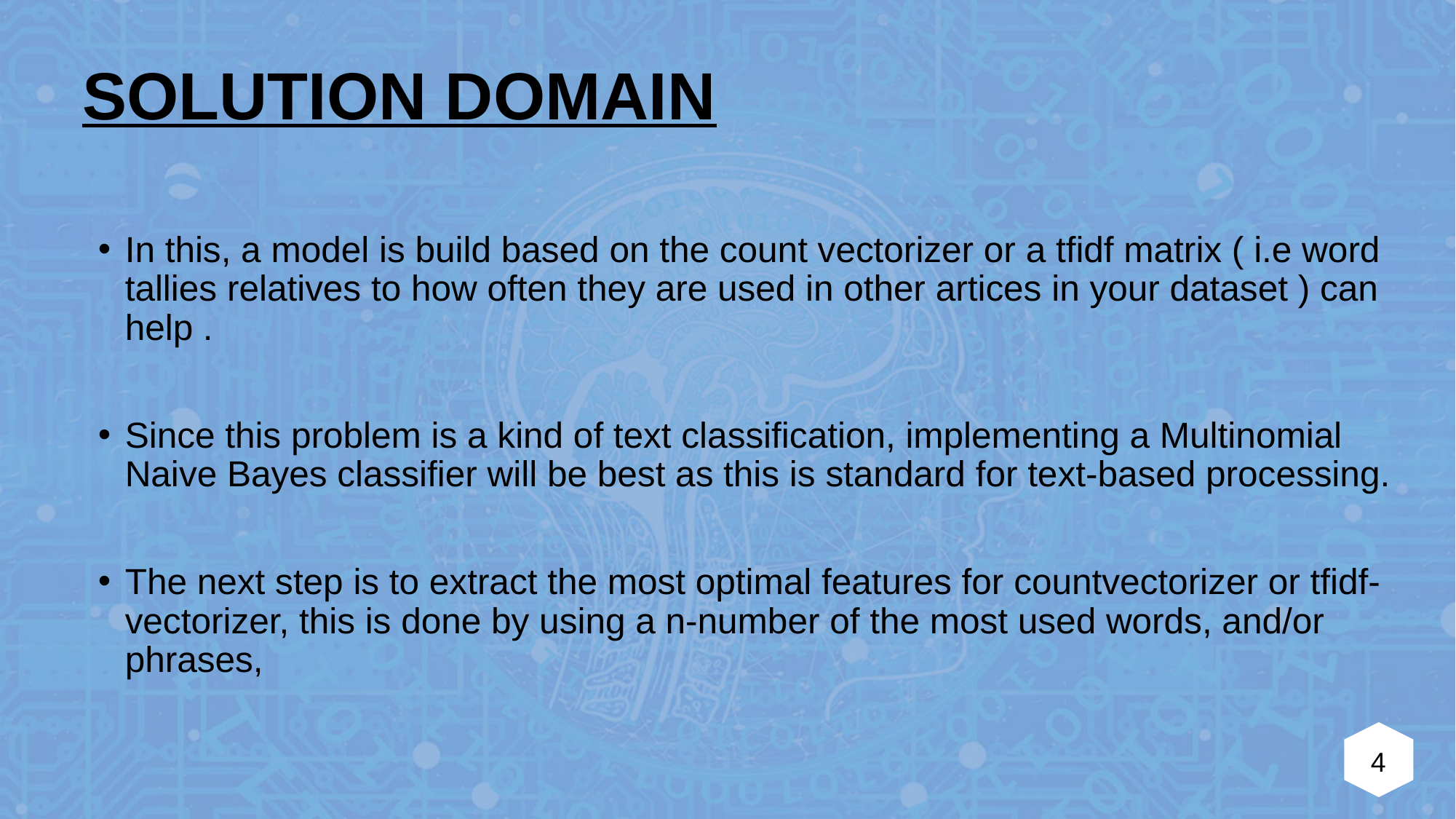

SOLUTION DOMAIN
In this, a model is build based on the count vectorizer or a tfidf matrix ( i.e word tallies relatives to how often they are used in other artices in your dataset ) can help .

Since this problem is a kind of text classification, implementing a Multinomial Naive Bayes classifier will be best as this is standard for text-based processing.

The next step is to extract the most optimal features for countvectorizer or tfidf-vectorizer, this is done by using a n-number of the most used words, and/or phrases,

4